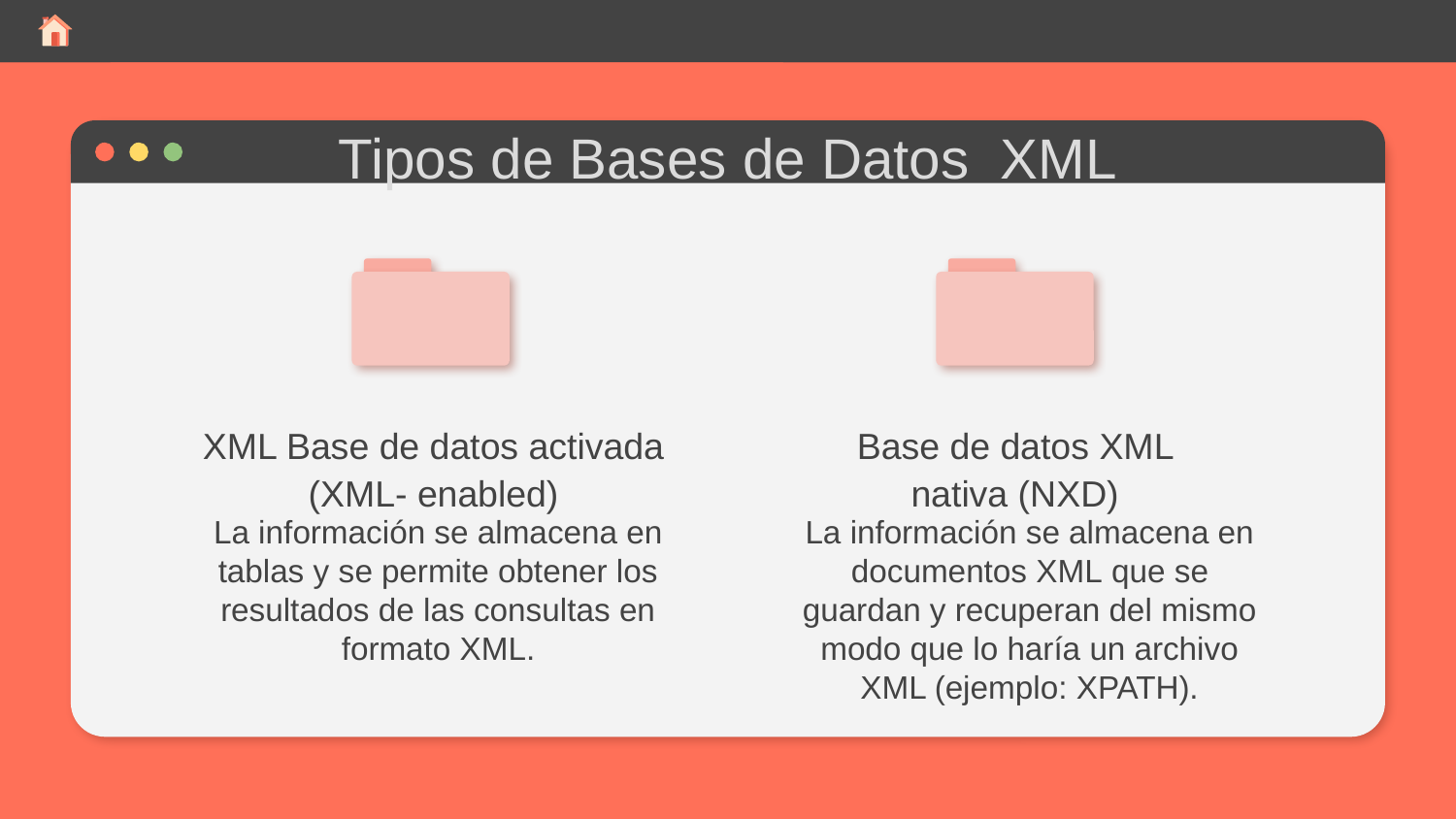

Tipos de Bases de Datos  XML

XML Base de datos activada (XML- enabled)
Base de datos XML nativa (NXD)
La información se almacena en tablas y se permite obtener los resultados de las consultas en formato XML.
La información se almacena en documentos XML que se guardan y recuperan del mismo modo que lo haría un archivo XML (ejemplo: XPATH).